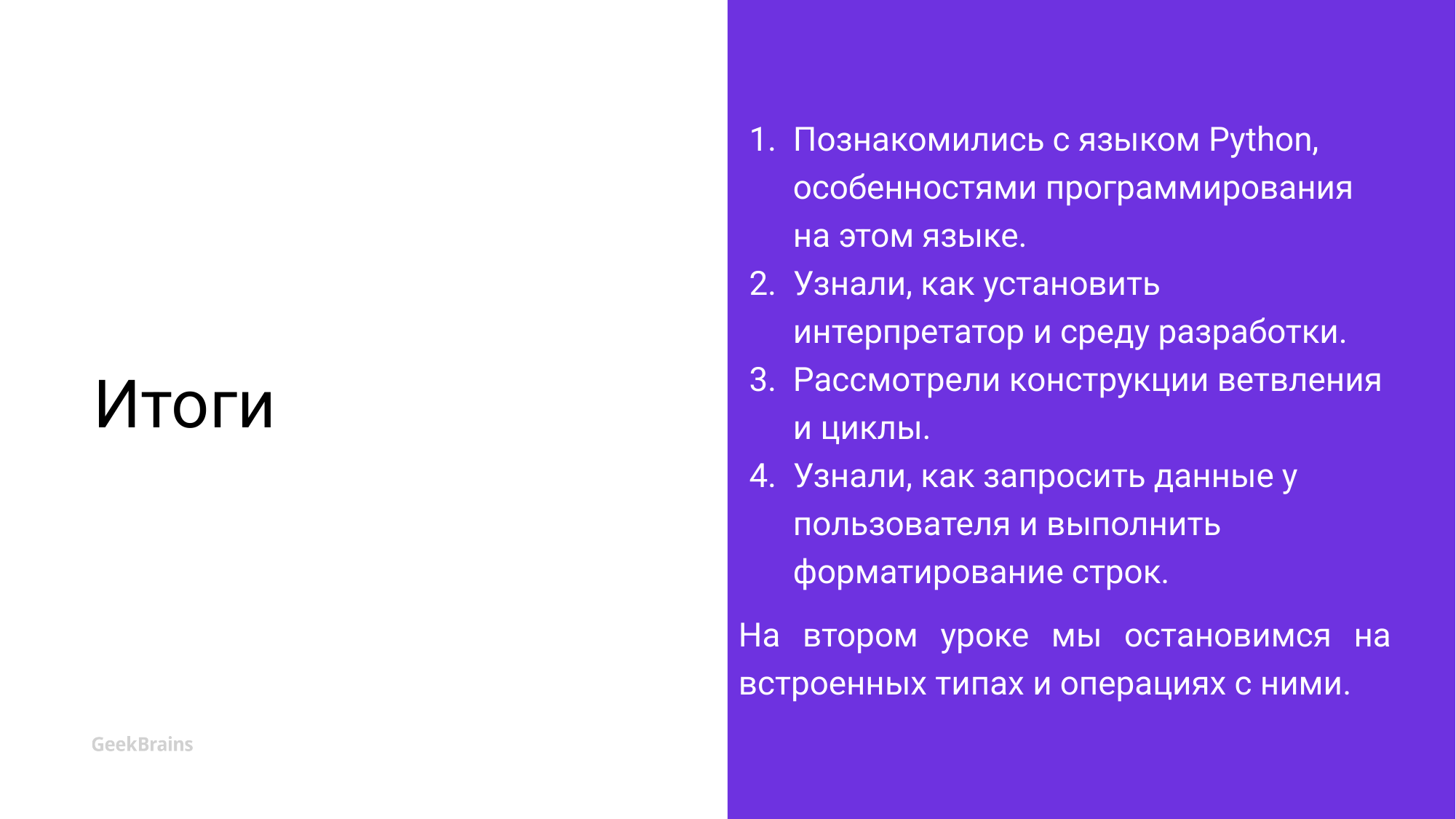

# Итоги
Познакомились с языком Python, особенностями программирования на этом языке.
Узнали, как установить интерпретатор и среду разработки.
Рассмотрели конструкции ветвления и циклы.
Узнали, как запросить данные у пользователя и выполнить форматирование строк.
На втором уроке мы остановимся на встроенных типах и операциях с ними.